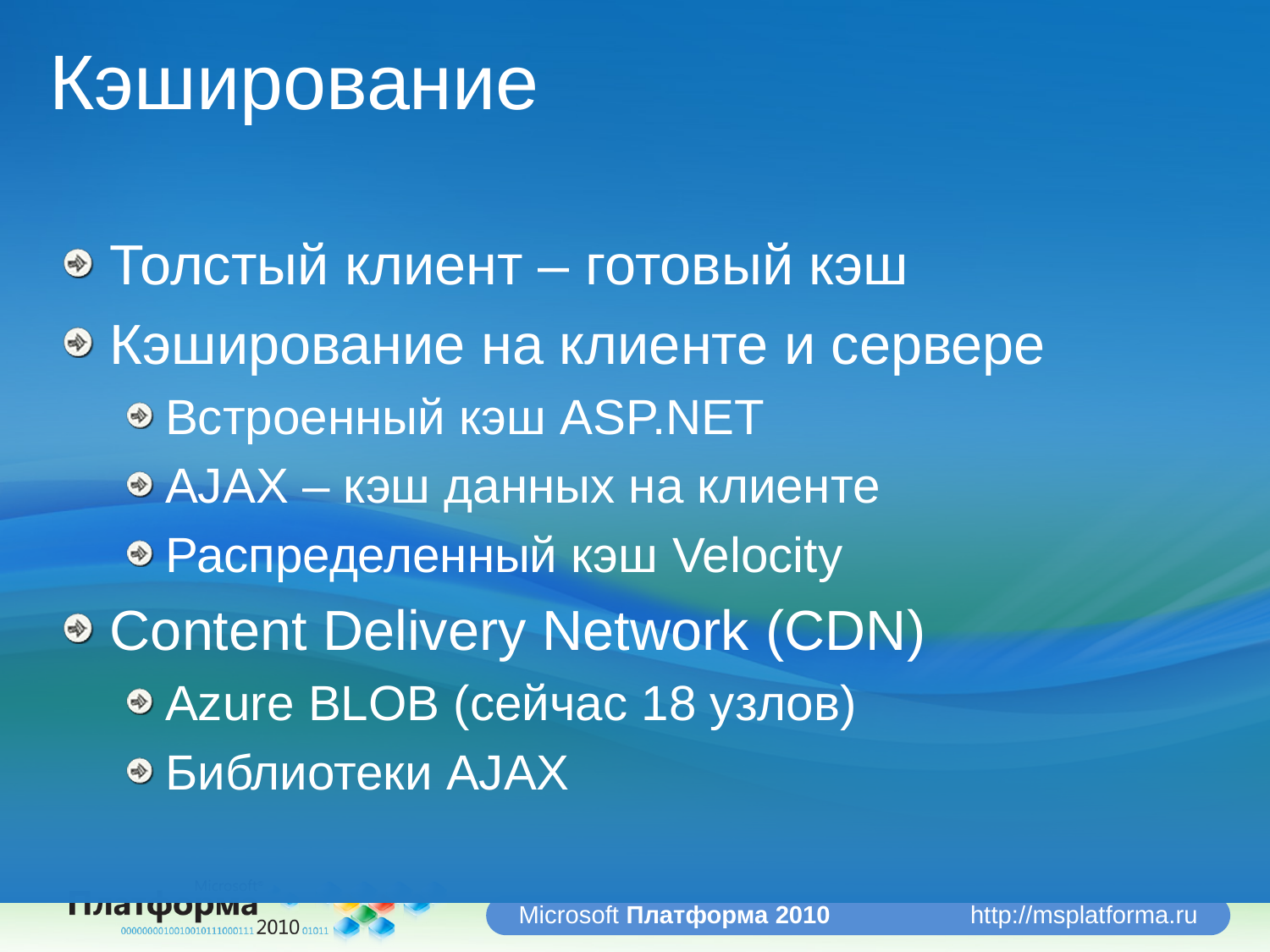

# Кэширование
Толстый клиент – готовый кэш
Кэширование на клиенте и сервере
Встроенный кэш ASP.NET
AJAX – кэш данных на клиенте
Распределенный кэш Velocity
Content Delivery Network (CDN)
Azure BLOB (сейчас 18 узлов)
Библиотеки AJAX